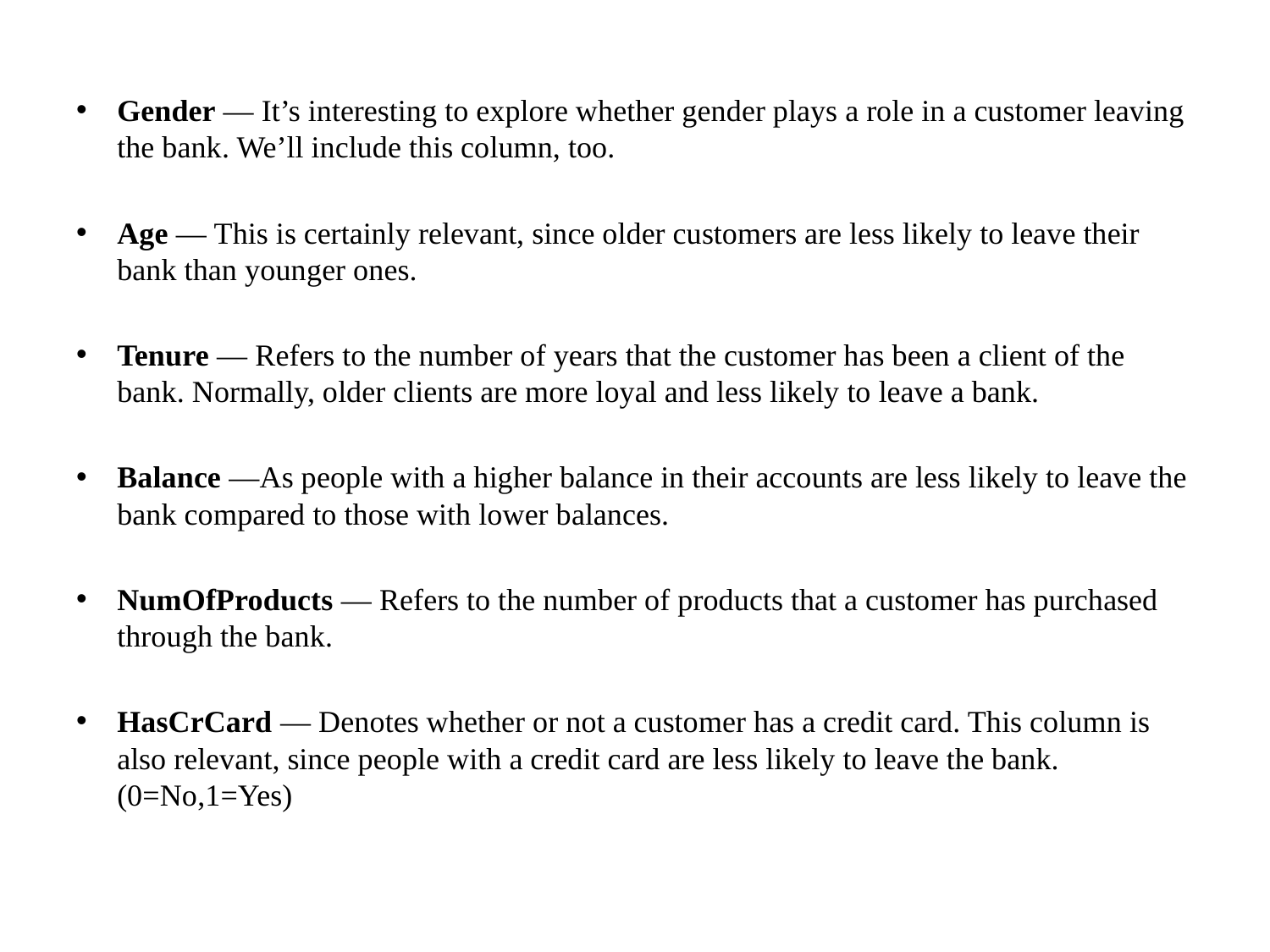

Gender — It’s interesting to explore whether gender plays a role in a customer leaving the bank. We’ll include this column, too.

Age — This is certainly relevant, since older customers are less likely to leave their bank than younger ones.

Tenure — Refers to the number of years that the customer has been a client of the bank. Normally, older clients are more loyal and less likely to leave a bank.

Balance —As people with a higher balance in their accounts are less likely to leave the bank compared to those with lower balances.

NumOfProducts — Refers to the number of products that a customer has purchased through the bank.

HasCrCard — Denotes whether or not a customer has a credit card. This column is also relevant, since people with a credit card are less likely to leave the bank. (0=No,1=Yes)